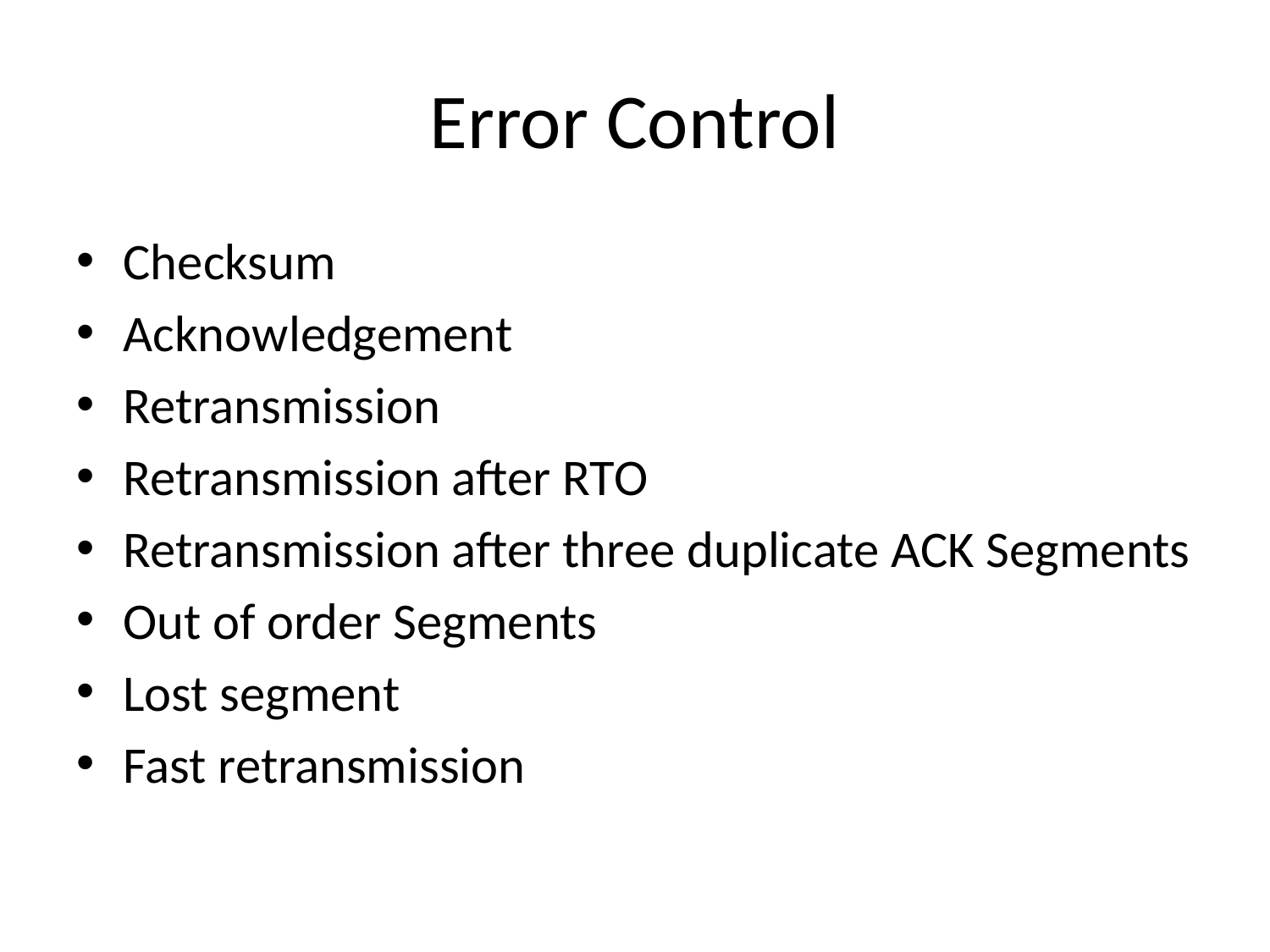

# Error Control
Checksum
Acknowledgement
Retransmission
Retransmission after RTO
Retransmission after three duplicate ACK Segments
Out of order Segments
Lost segment
Fast retransmission